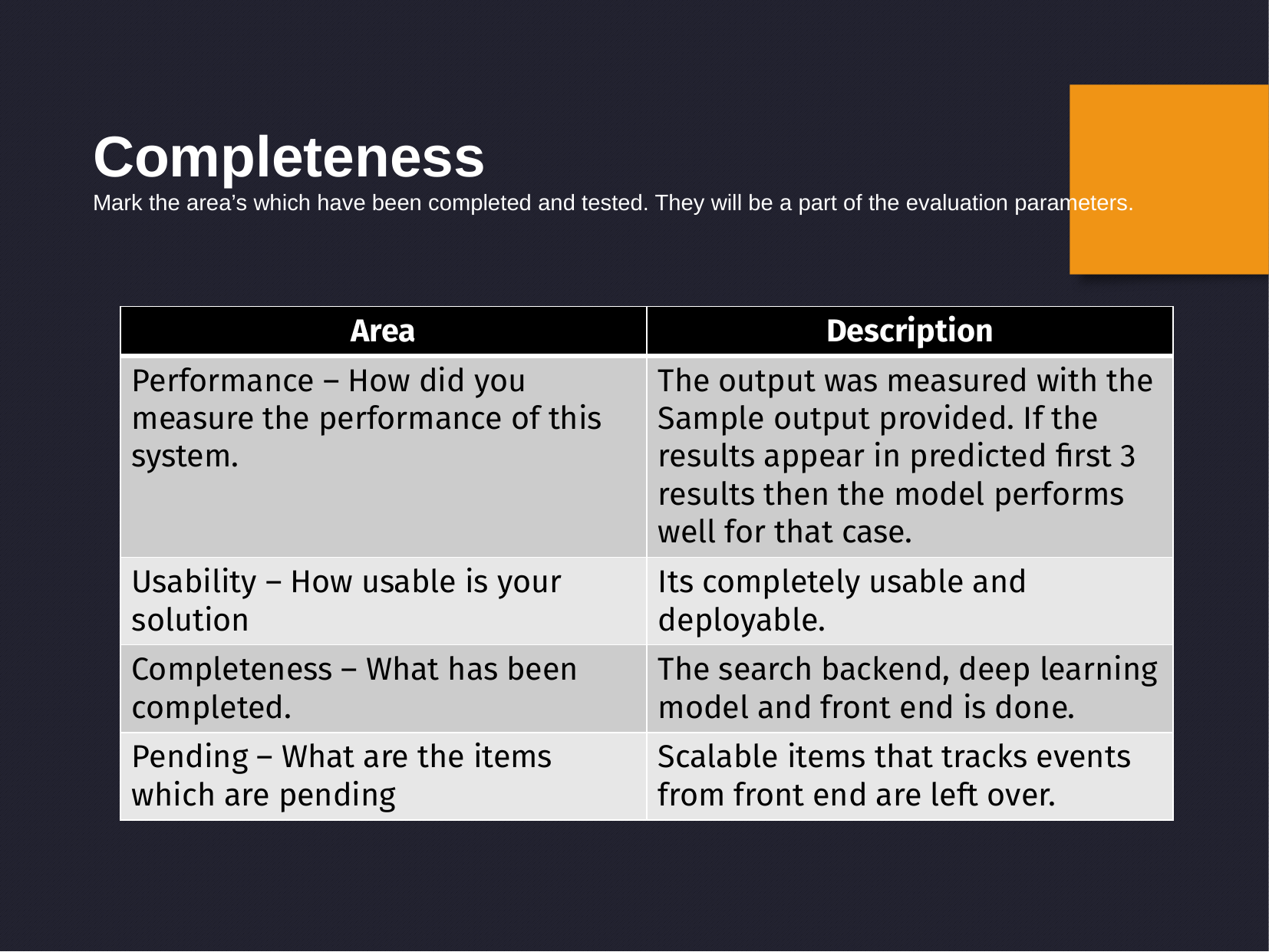

Completeness
Mark the area’s which have been completed and tested. They will be a part of the evaluation parameters.

| Area | Description |
| --- | --- |
| Performance – How did you measure the performance of this system. | The output was measured with the Sample output provided. If the results appear in predicted first 3 results then the model performs well for that case. |
| Usability – How usable is your solution | Its completely usable and deployable. |
| Completeness – What has been completed. | The search backend, deep learning model and front end is done. |
| Pending – What are the items which are pending | Scalable items that tracks events from front end are left over. |